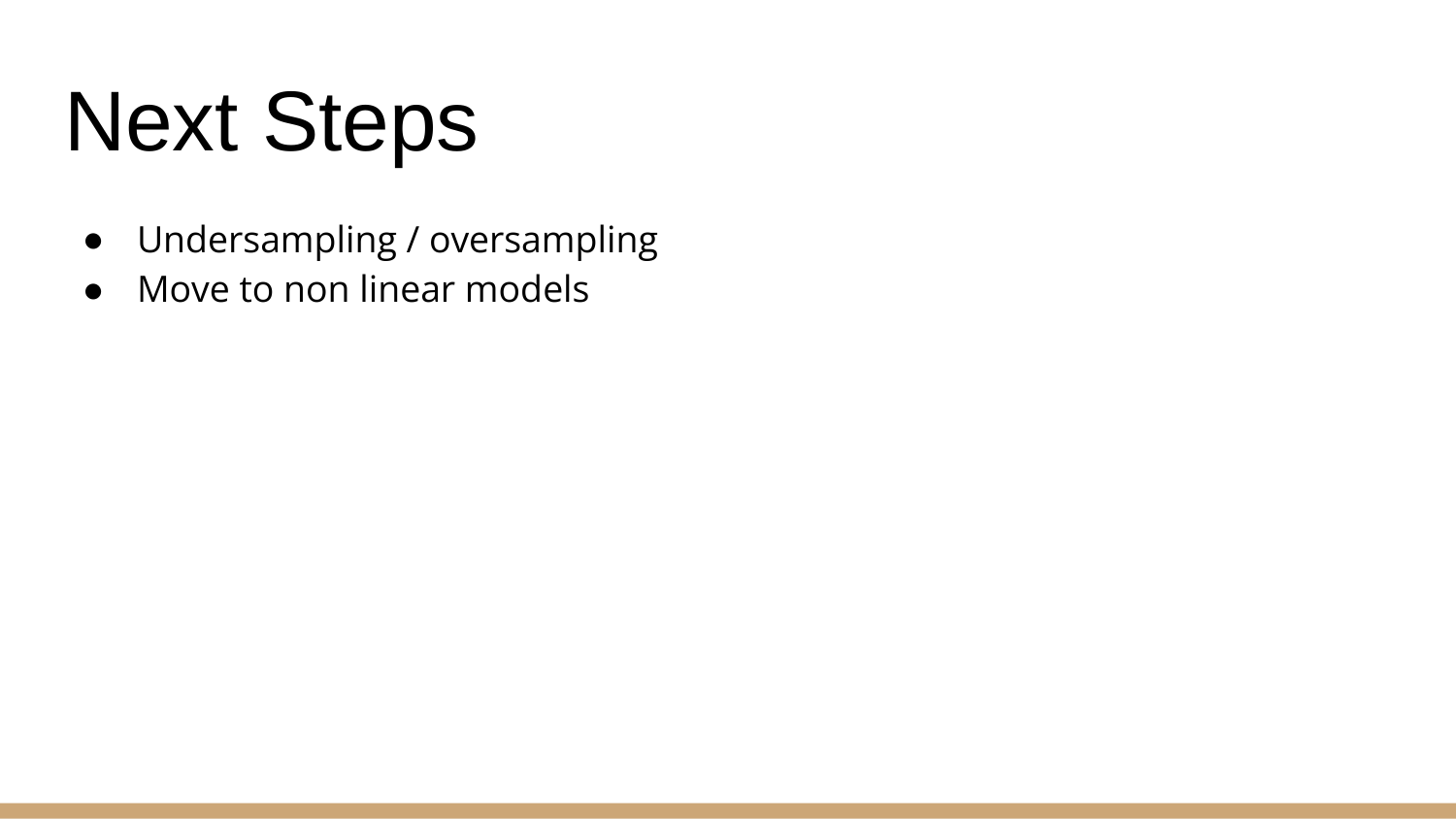

# Next Steps
Undersampling / oversampling
Move to non linear models